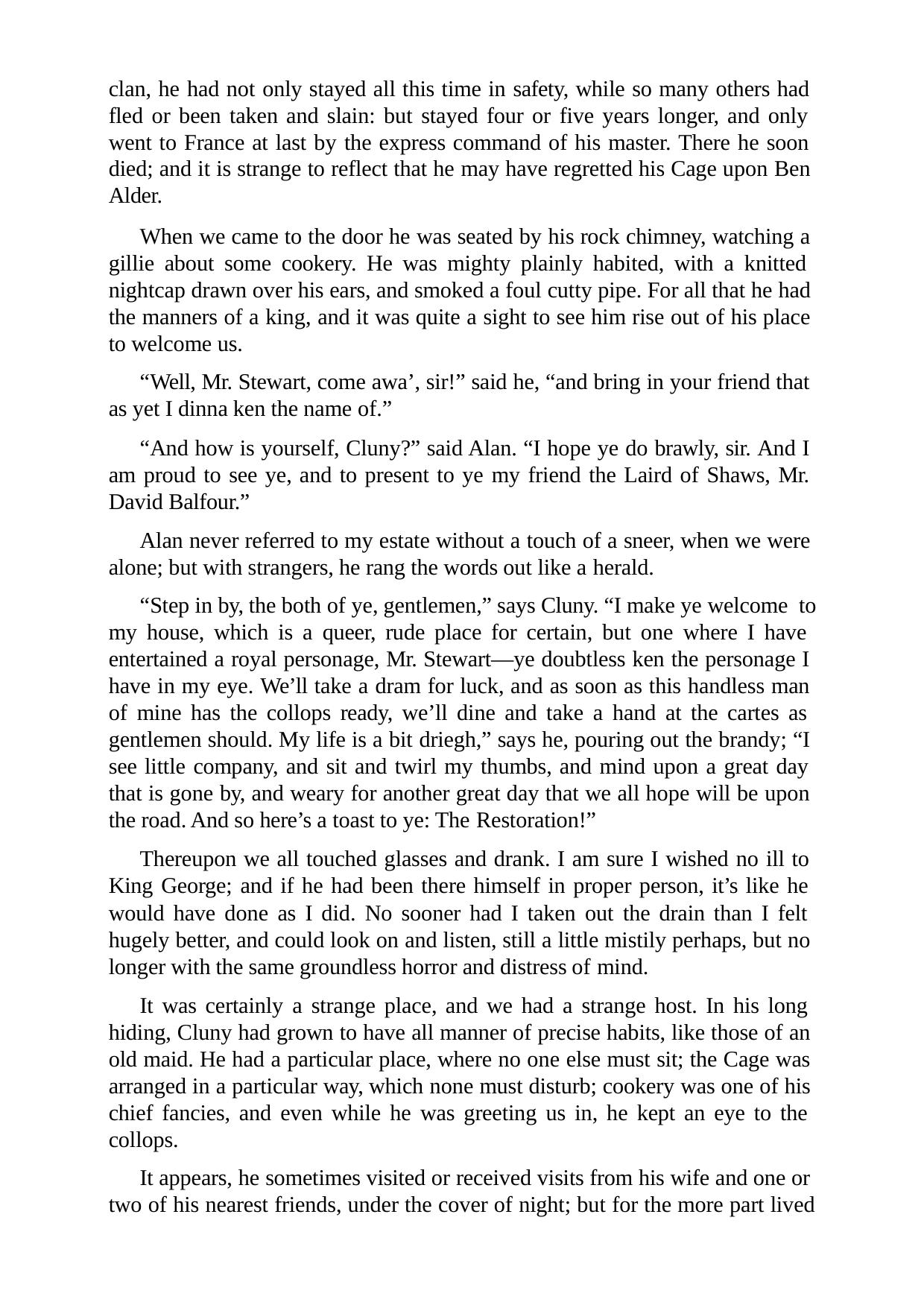

clan, he had not only stayed all this time in safety, while so many others had  fled or been taken and slain: but stayed four or five years longer, and only  went to France at last by the express command of his master. There he soon  died; and it is strange to reflect that he may have regretted his Cage upon Ben  Alder.
When we came to the door he was seated by his rock chimney, watching a  gillie about some cookery. He was mighty plainly habited, with a knitted  nightcap drawn over his ears, and smoked a foul cutty pipe. For all that he had  the manners of a king, and it was quite a sight to see him rise out of his place  to welcome us.
“Well, Mr. Stewart, come awa’, sir!” said he, “and bring in your friend that  as yet I dinna ken the name of.”
“And how is yourself, Cluny?” said Alan. “I hope ye do brawly, sir. And I  am proud to see ye, and to present to ye my friend the Laird of Shaws, Mr.  David Balfour.”
Alan never referred to my estate without a touch of a sneer, when we were  alone; but with strangers, he rang the words out like a herald.
“Step in by, the both of ye, gentlemen,” says Cluny. “I make ye welcome  to my house, which is a queer, rude place for certain, but one where I have  entertained a royal personage, Mr. Stewart—ye doubtless ken the personage I  have in my eye. We’ll take a dram for luck, and as soon as this handless man  of mine has the collops ready, we’ll dine and take a hand at the cartes as  gentlemen should. My life is a bit driegh,” says he, pouring out the brandy; “I  see little company, and sit and twirl my thumbs, and mind upon a great day  that is gone by, and weary for another great day that we all hope will be upon  the road. And so here’s a toast to ye: The Restoration!”
Thereupon we all touched glasses and drank. I am sure I wished no ill to  King George; and if he had been there himself in proper person, it’s like he  would have done as I did. No sooner had I taken out the drain than I felt  hugely better, and could look on and listen, still a little mistily perhaps, but no  longer with the same groundless horror and distress of mind.
It was certainly a strange place, and we had a strange host. In his long  hiding, Cluny had grown to have all manner of precise habits, like those of an  old maid. He had a particular place, where no one else must sit; the Cage was  arranged in a particular way, which none must disturb; cookery was one of his  chief fancies, and even while he was greeting us in, he kept an eye to the  collops.
It appears, he sometimes visited or received visits from his wife and one or  two of his nearest friends, under the cover of night; but for the more part lived